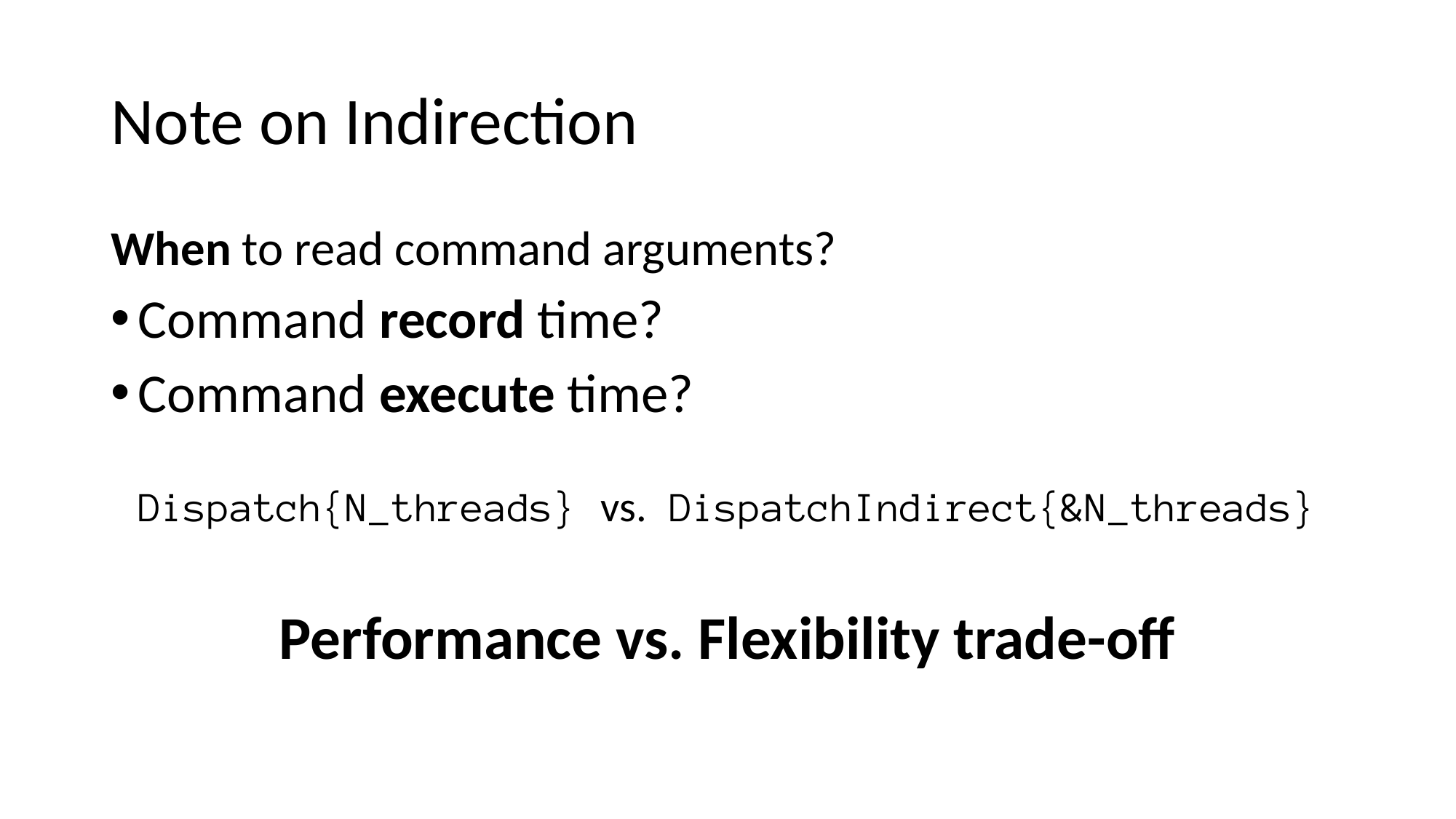

# Note on Indirection
When to read command arguments?
Command record time?
Command execute time?
Dispatch{N_threads} vs. DispatchIndirect{&N_threads}

Performance vs. Flexibility trade-off